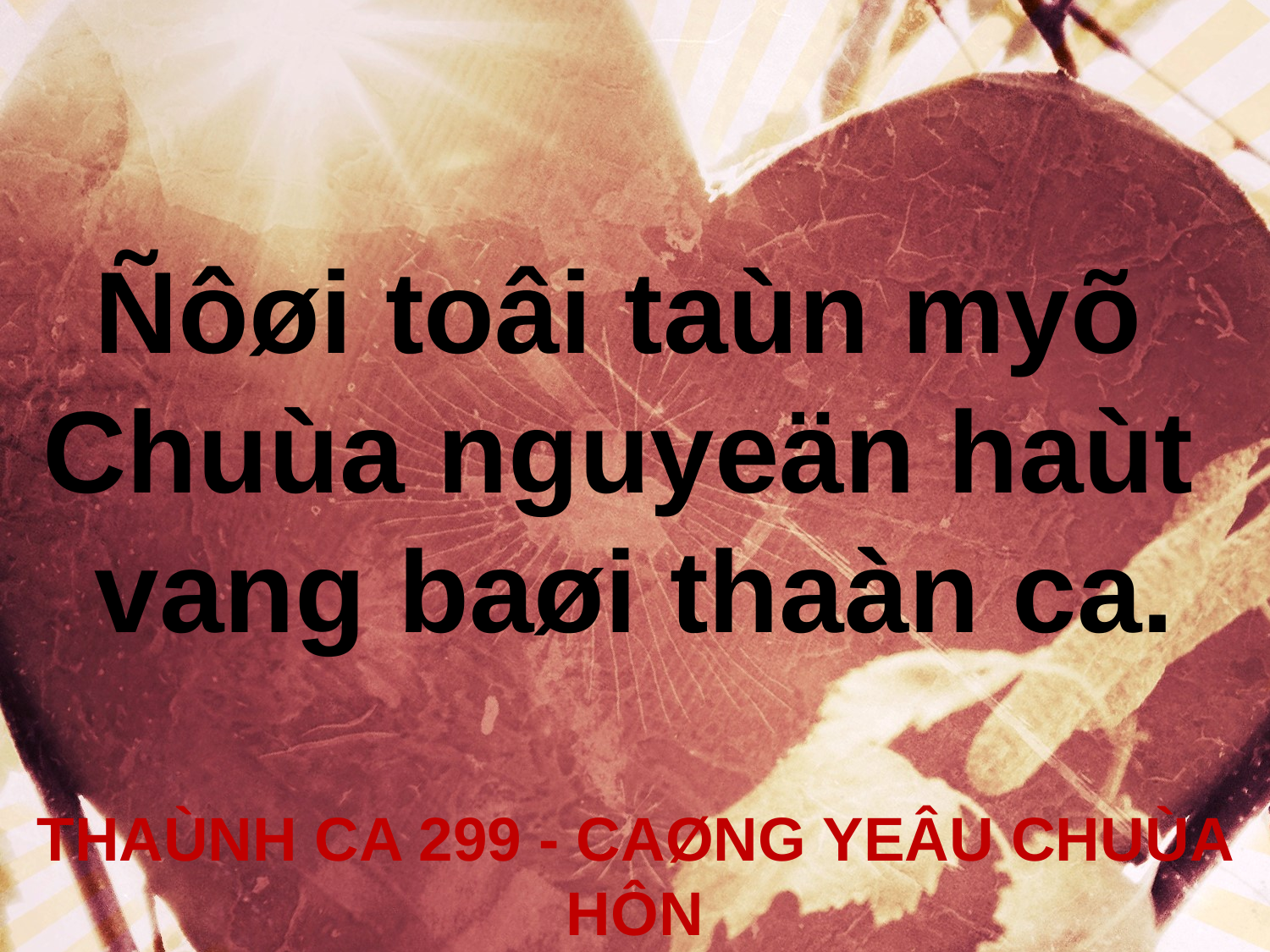

Ñôøi toâi taùn myõ
Chuùa nguyeän haùt
vang baøi thaàn ca.
THAÙNH CA 299 - CAØNG YEÂU CHUÙA HÔN